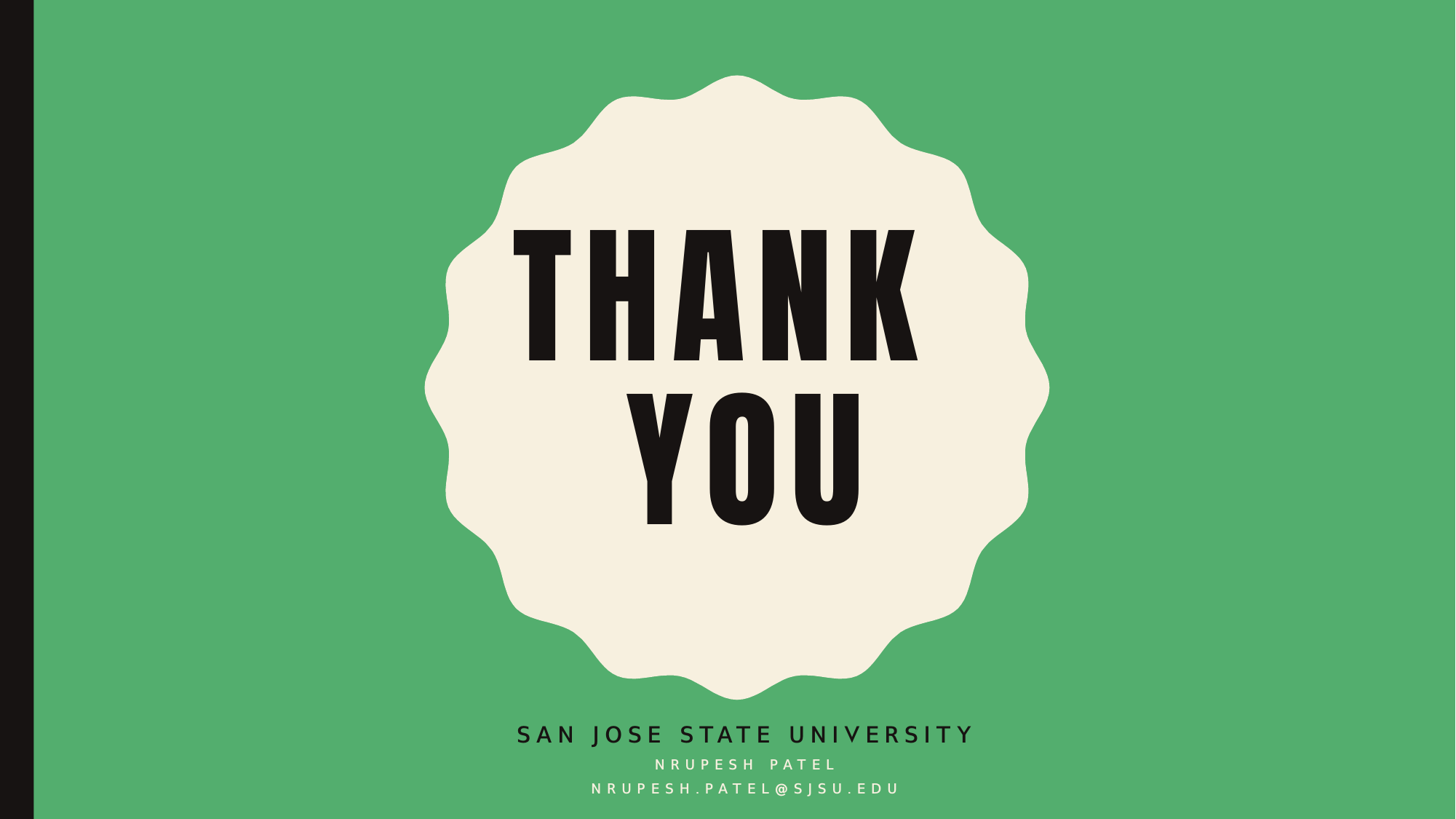

# THANK YOU
SAN JOSE STATE UNIVERSITY
NRUPESH PATEL
Nrupesh.patel@sjsu.edu